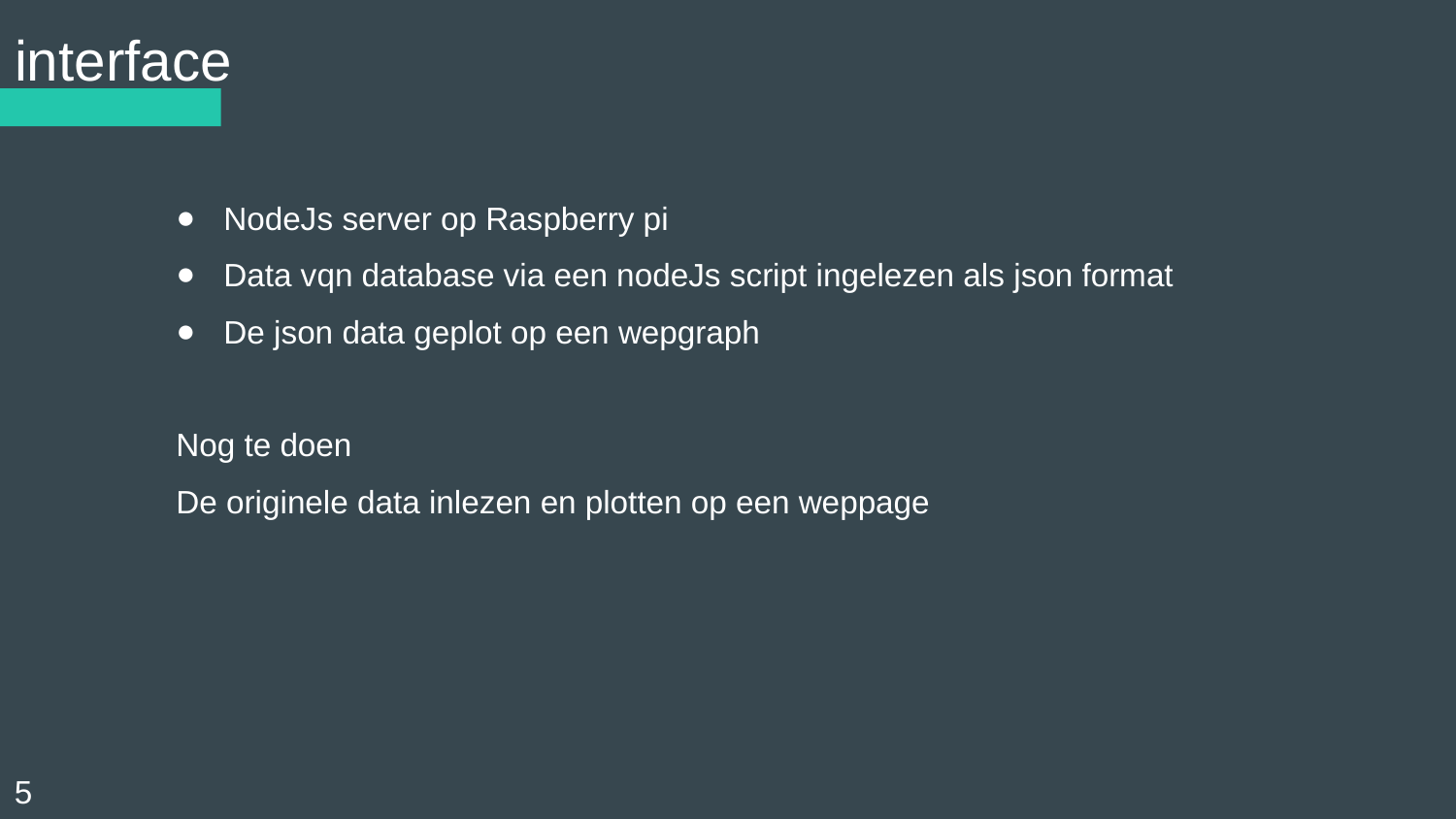

# interface
NodeJs server op Raspberry pi
Data vqn database via een nodeJs script ingelezen als json format
De json data geplot op een wepgraph

Nog te doen
De originele data inlezen en plotten op een weppage

5